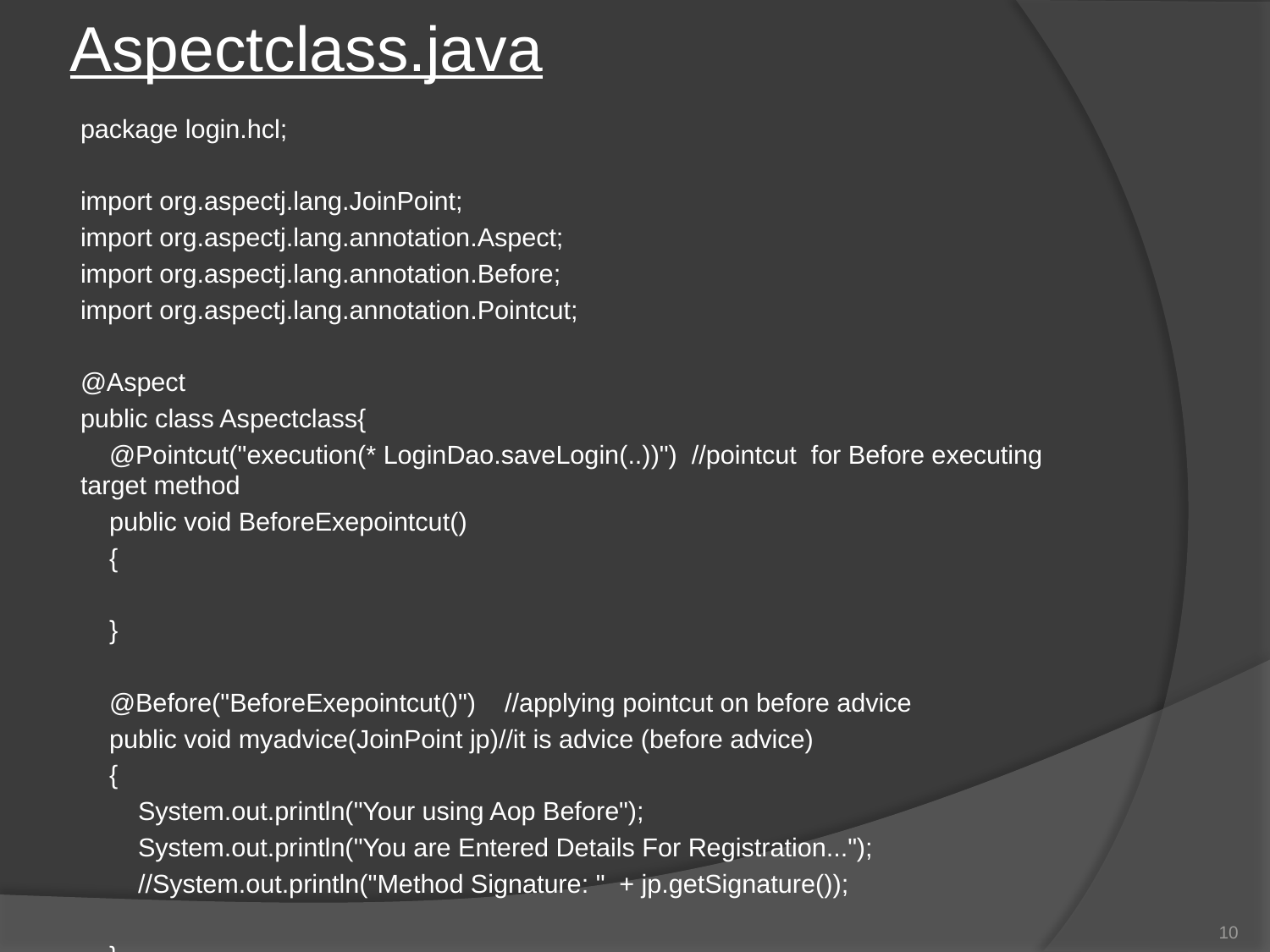

# Aspectclass.java
package login.hcl;

import org.aspectj.lang.JoinPoint;
import org.aspectj.lang.annotation.Aspect;
import org.aspectj.lang.annotation.Before;
import org.aspectj.lang.annotation.Pointcut;

@Aspect
public class Aspectclass{
    @Pointcut("execution(* LoginDao.saveLogin(..))")  //pointcut  for Before executing target method
    public void BeforeExepointcut()
    {

    }

    @Before("BeforeExepointcut()")    //applying pointcut on before advice
    public void myadvice(JoinPoint jp)//it is advice (before advice)
    {
        System.out.println("Your using Aop Before");
        System.out.println("You are Entered Details For Registration...");
        //System.out.println("Method Signature: "  + jp.getSignature());

    }
}
10